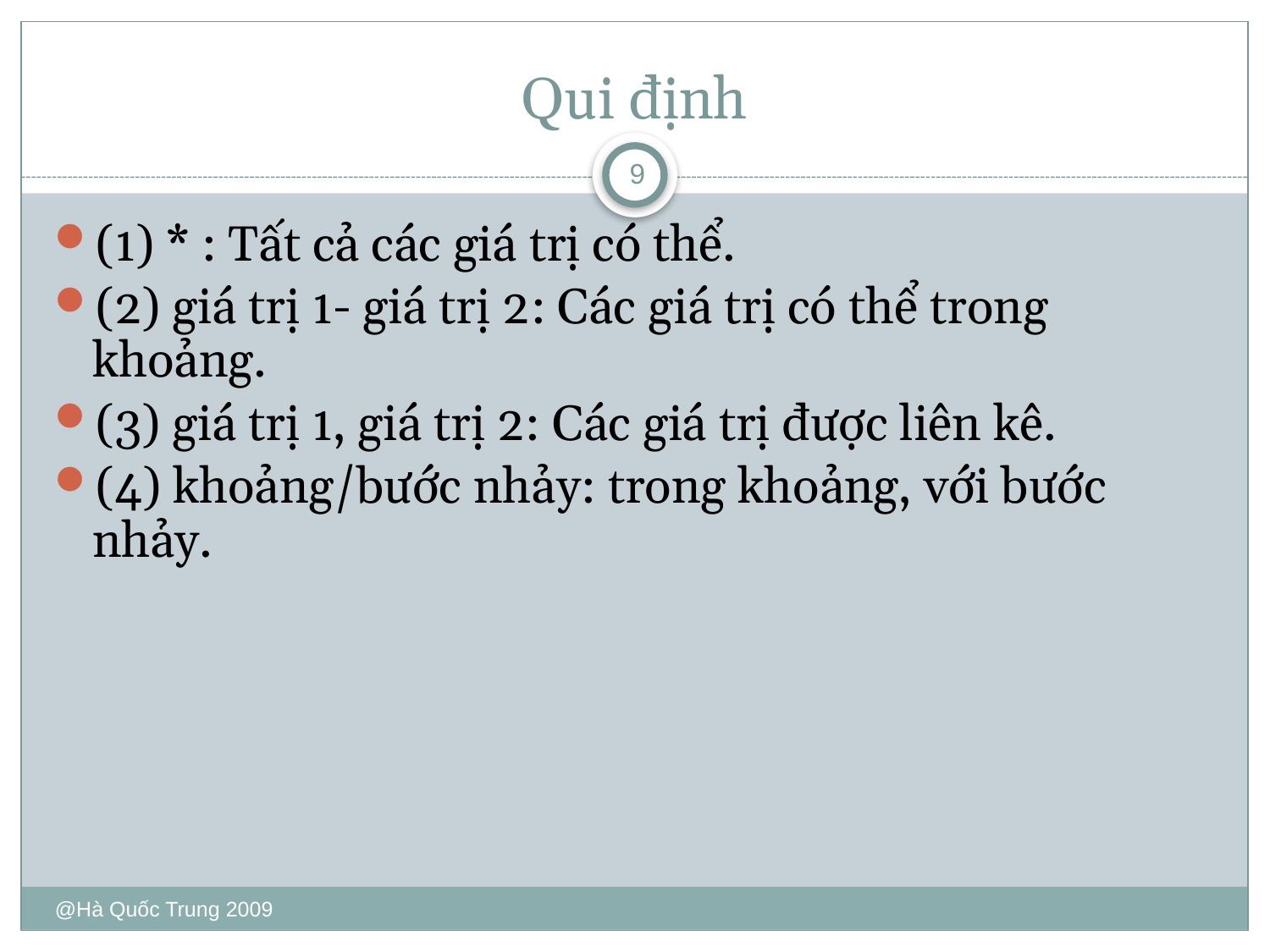

# Qui định
9
(1) * : Tất cả các giá trị có thể.
(2) giá trị 1- giá trị 2: Các giá trị có thể trong khoảng.
(3) giá trị 1, giá trị 2: Các giá trị được liên kê.
(4) khoảng/bước nhảy: trong khoảng, với bước nhảy.

@Hà Quốc Trung 2009